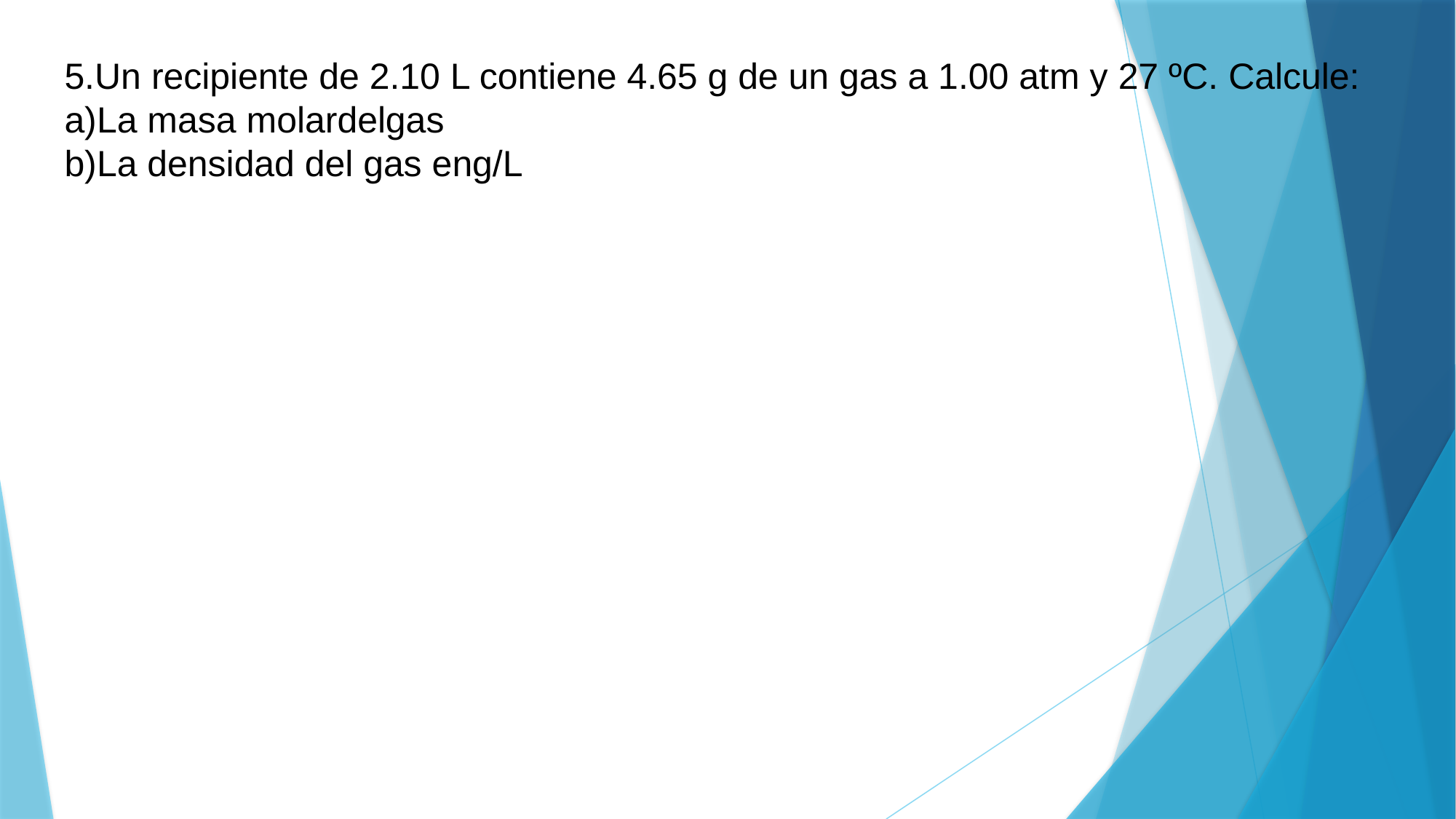

5.Un recipiente de 2.10 L contiene 4.65 g de un gas a 1.00 atm y 27 ºC. Calcule:
a)La masa molardelgas
b)La densidad del gas eng/L